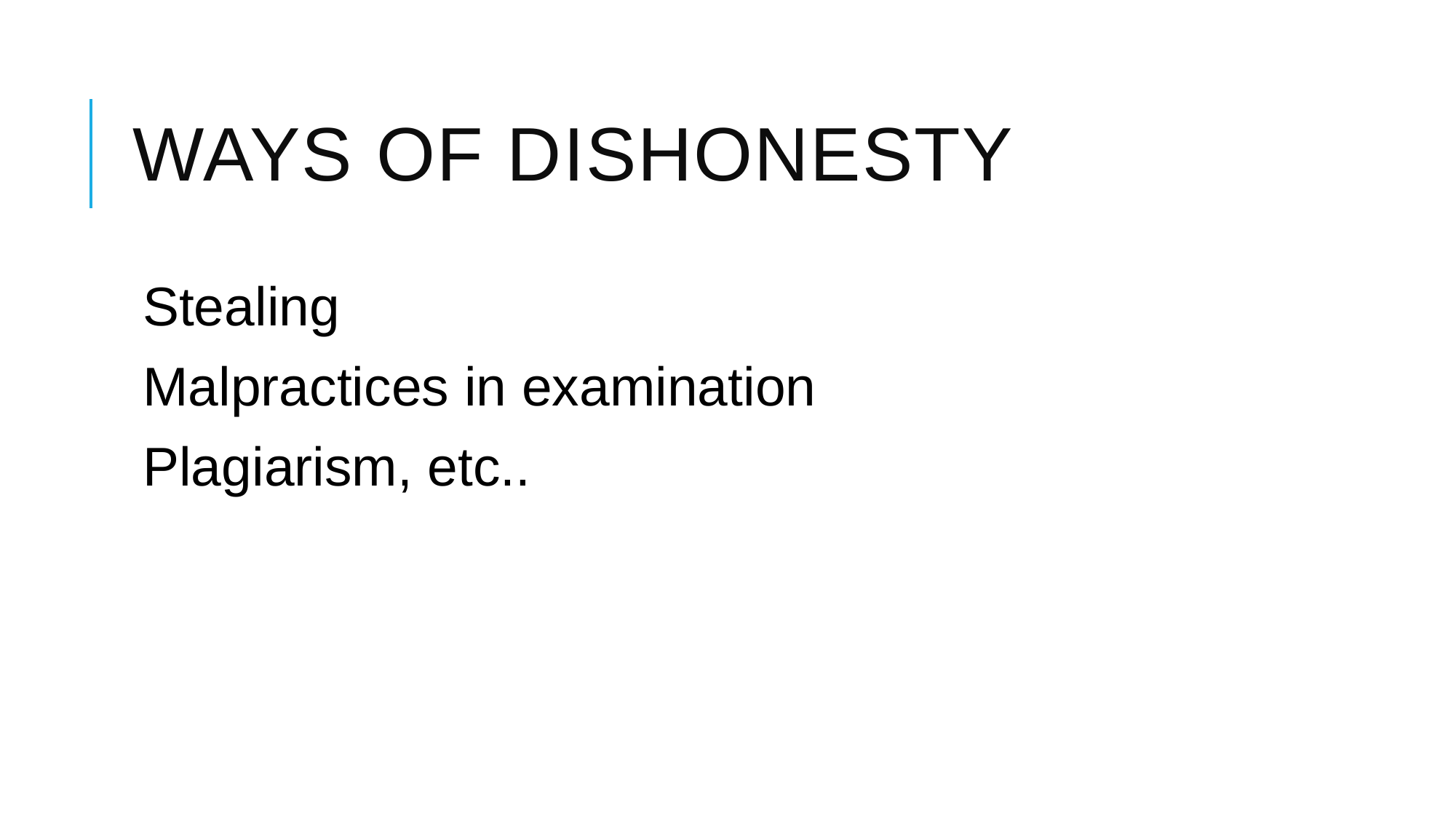

# Ways of dishonesty
Stealing
Malpractices in examination
Plagiarism, etc..